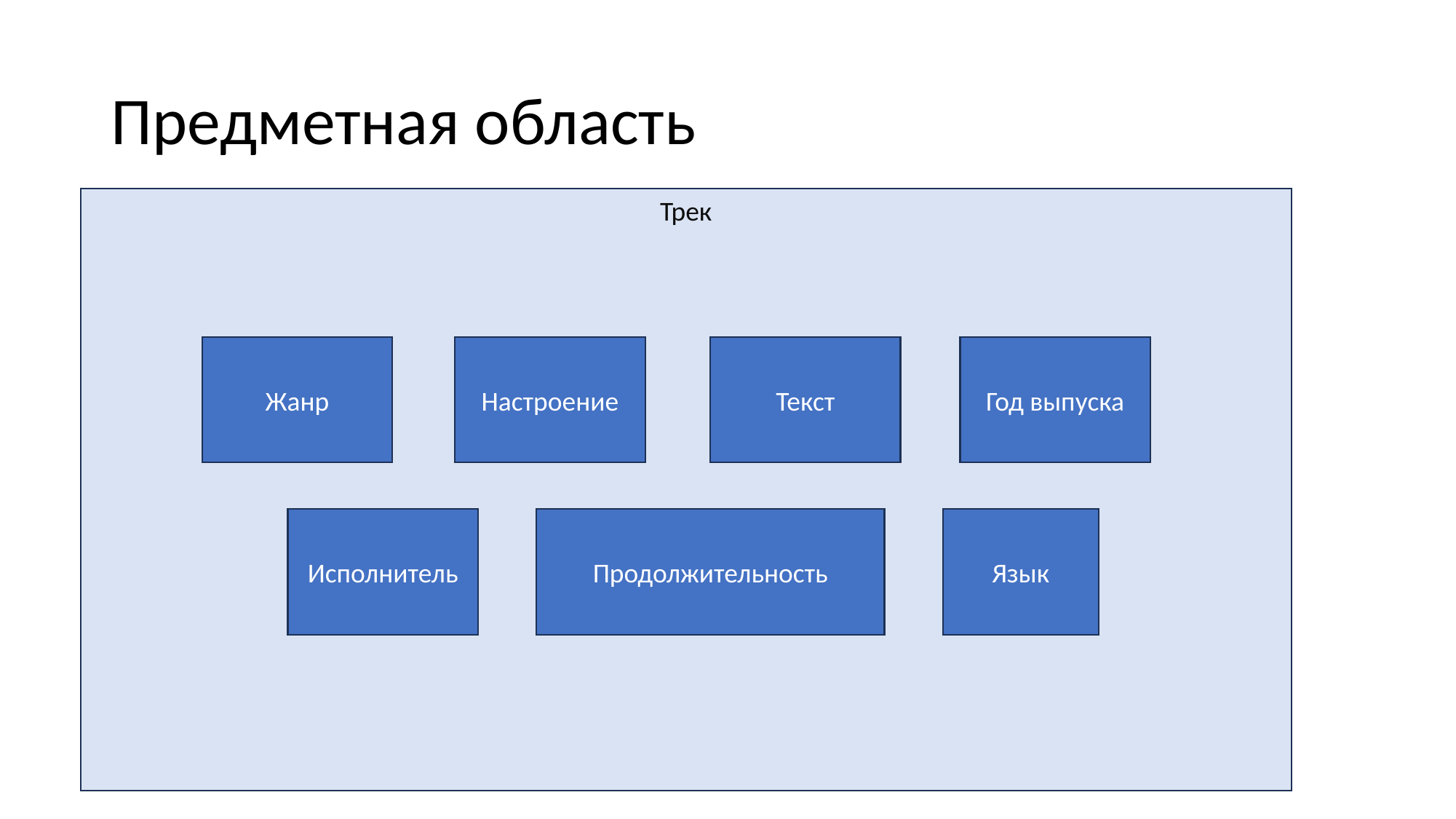

# Предметная область
Трек
Жанр
Настроение
Текст
Год выпуска
Исполнитель
Исполнитель
Продолжительность
Язык